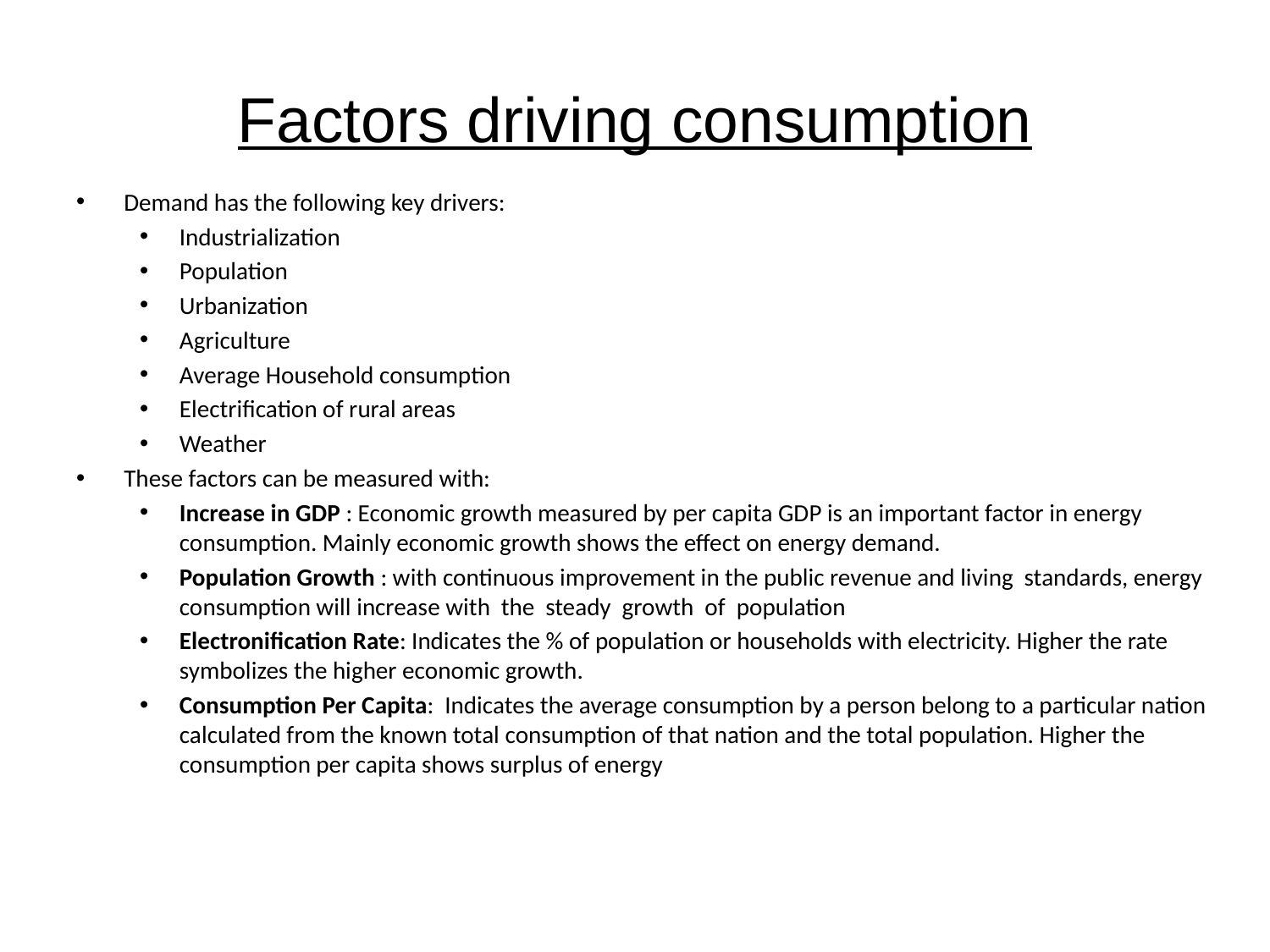

# Factors driving consumption
Demand has the following key drivers:
Industrialization
Population
Urbanization
Agriculture
Average Household consumption
Electrification of rural areas
Weather
These factors can be measured with:
Increase in GDP : Economic growth measured by per capita GDP is an important factor in energy consumption. Mainly economic growth shows the effect on energy demand.
Population Growth : with continuous improvement in the public revenue and living  standards, energy  consumption will increase with  the  steady  growth  of  population
Electronification Rate: Indicates the % of population or households with electricity. Higher the rate symbolizes the higher economic growth.
Consumption Per Capita:  Indicates the average consumption by a person belong to a particular nation calculated from the known total consumption of that nation and the total population. Higher the consumption per capita shows surplus of energy